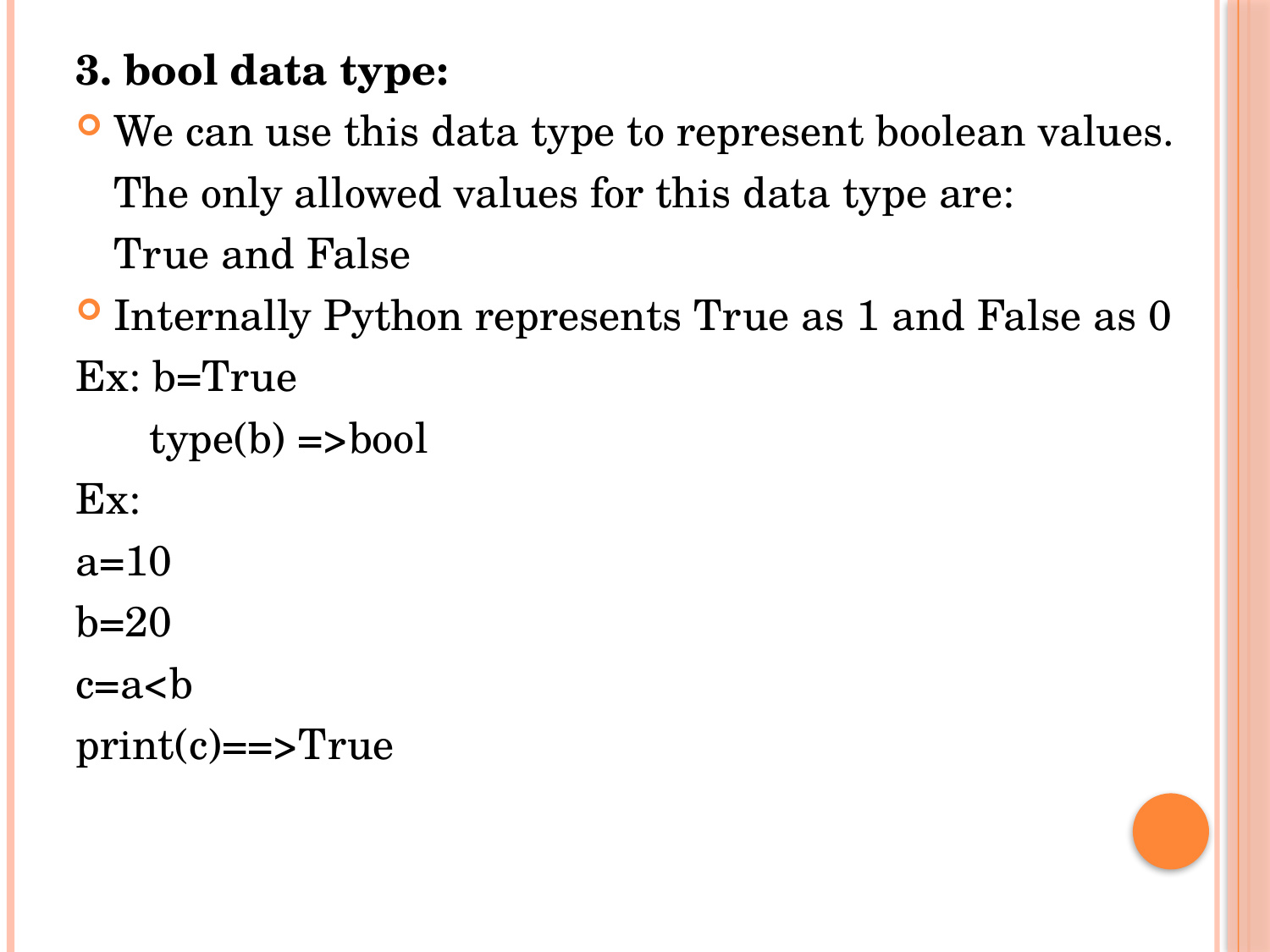

3. bool data type:
We can use this data type to represent boolean values.
	The only allowed values for this data type are:
	True and False
Internally Python represents True as 1 and False as 0
Ex: b=True
	   type(b) =>bool
Ex:
a=10
b=20
c=a<b
print(c)==>True